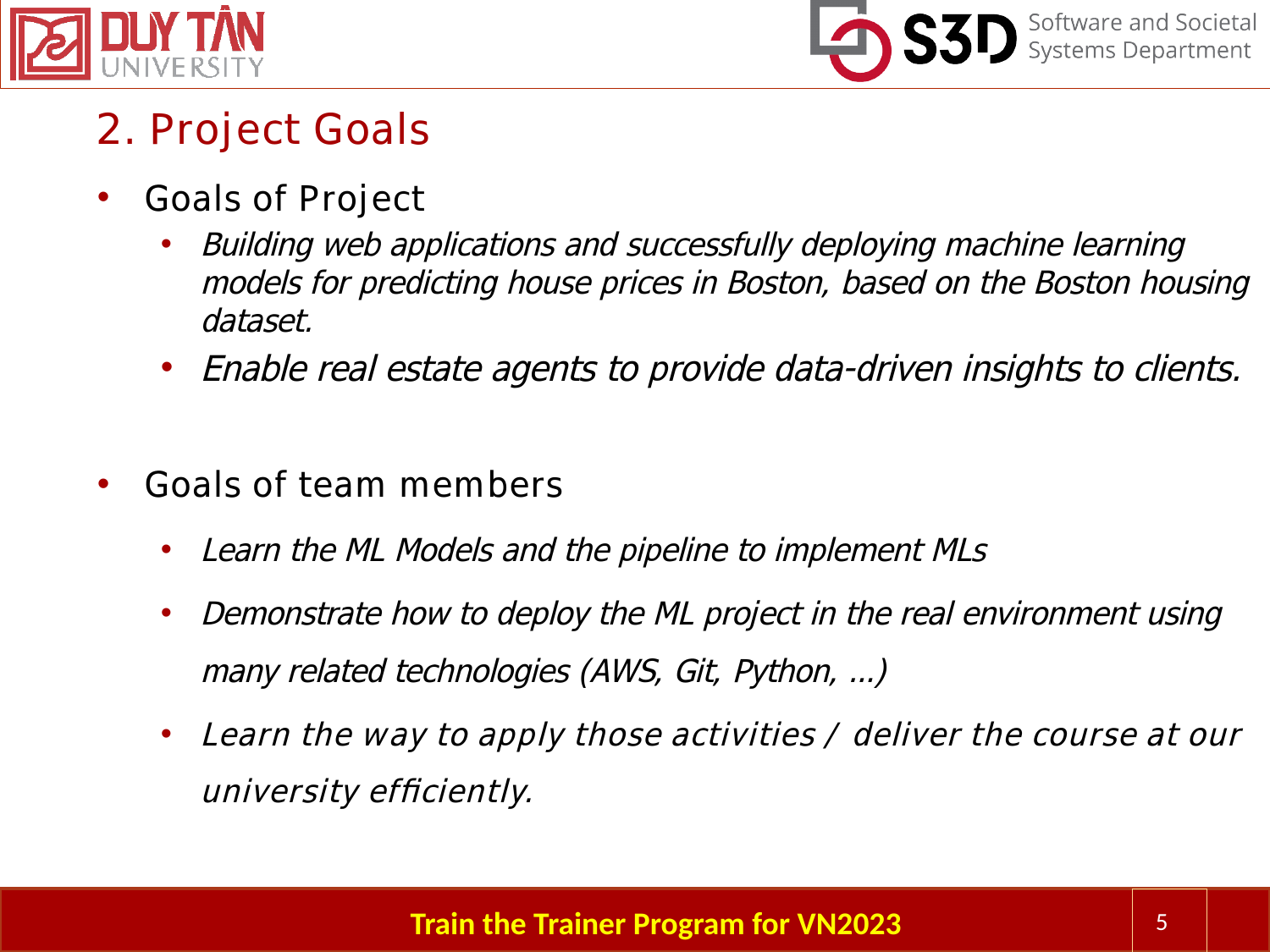

2. Project Goals
Goals of Project
Building web applications and successfully deploying machine learning models for predicting house prices in Boston, based on the Boston housing dataset.
Enable real estate agents to provide data-driven insights to clients.

Goals of team members
Learn the ML Models and the pipeline to implement MLs
Demonstrate how to deploy the ML project in the real environment using many related technologies (AWS, Git, Python, …)
Learn the way to apply those activities / deliver the course at our university efficiently.
Train the Trainer Program for VN2023